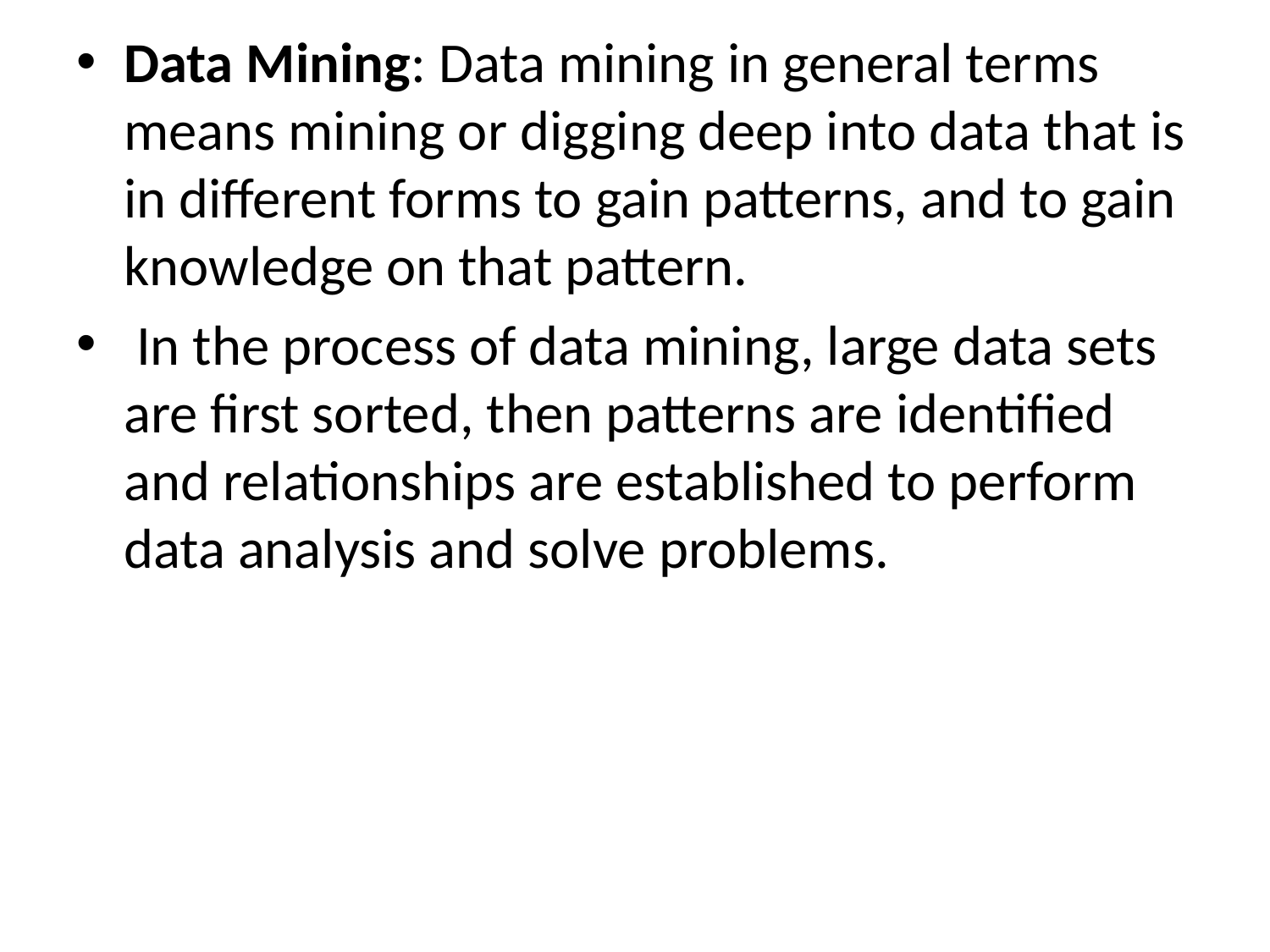

Data Mining: Data mining in general terms means mining or digging deep into data that is in different forms to gain patterns, and to gain knowledge on that pattern.
 In the process of data mining, large data sets are first sorted, then patterns are identified and relationships are established to perform data analysis and solve problems.